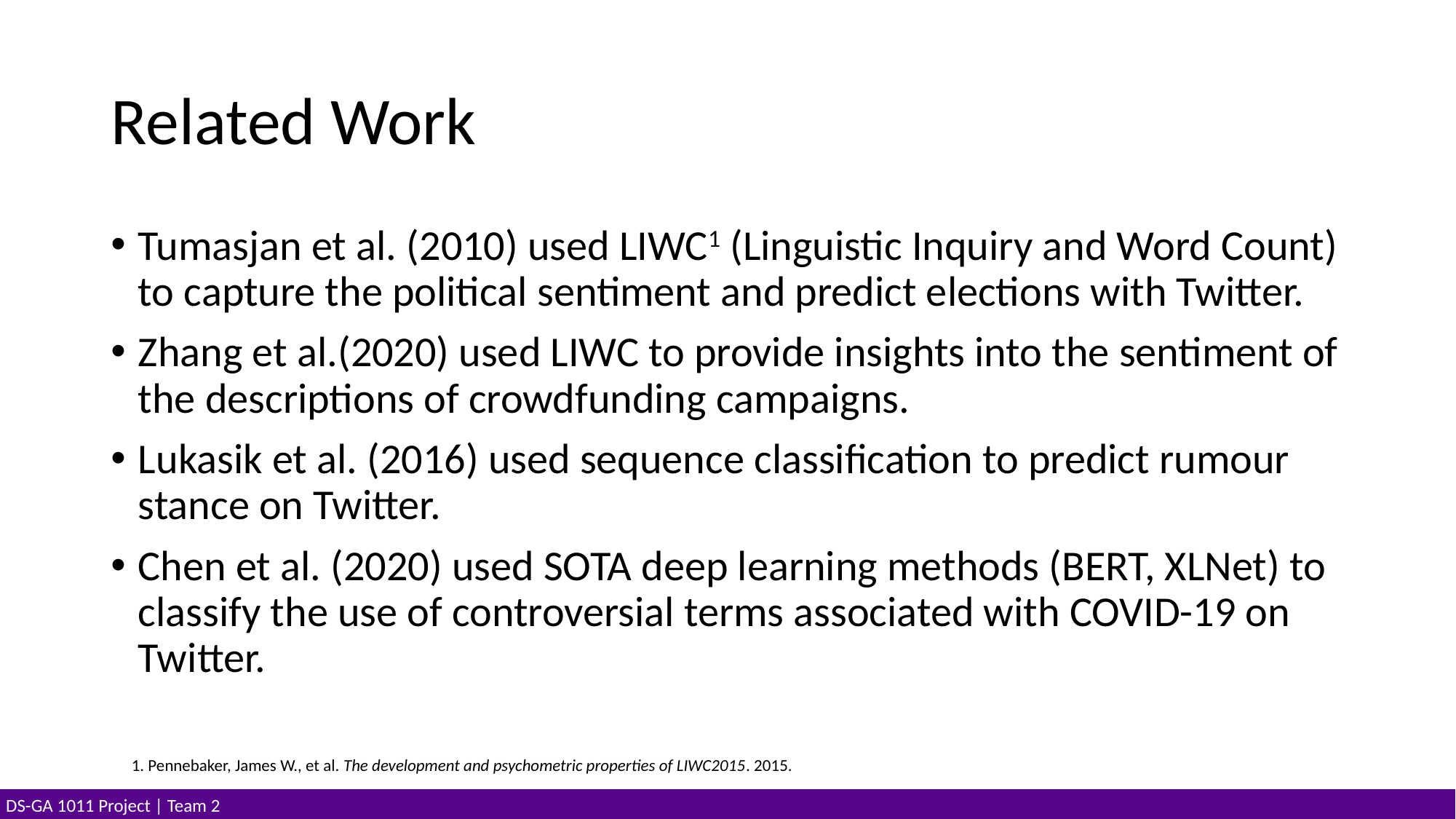

# Related Work
Tumasjan et al. (2010) used LIWC1 (Linguistic Inquiry and Word Count) to capture the political sentiment and predict elections with Twitter.
Zhang et al.(2020) used LIWC to provide insights into the sentiment of the descriptions of crowdfunding campaigns.
Lukasik et al. (2016) used sequence classification to predict rumour stance on Twitter.
Chen et al. (2020) used SOTA deep learning methods (BERT, XLNet) to classify the use of controversial terms associated with COVID-19 on Twitter.
1. Pennebaker, James W., et al. The development and psychometric properties of LIWC2015. 2015.
 DS-GA 1011 Project | Team 2